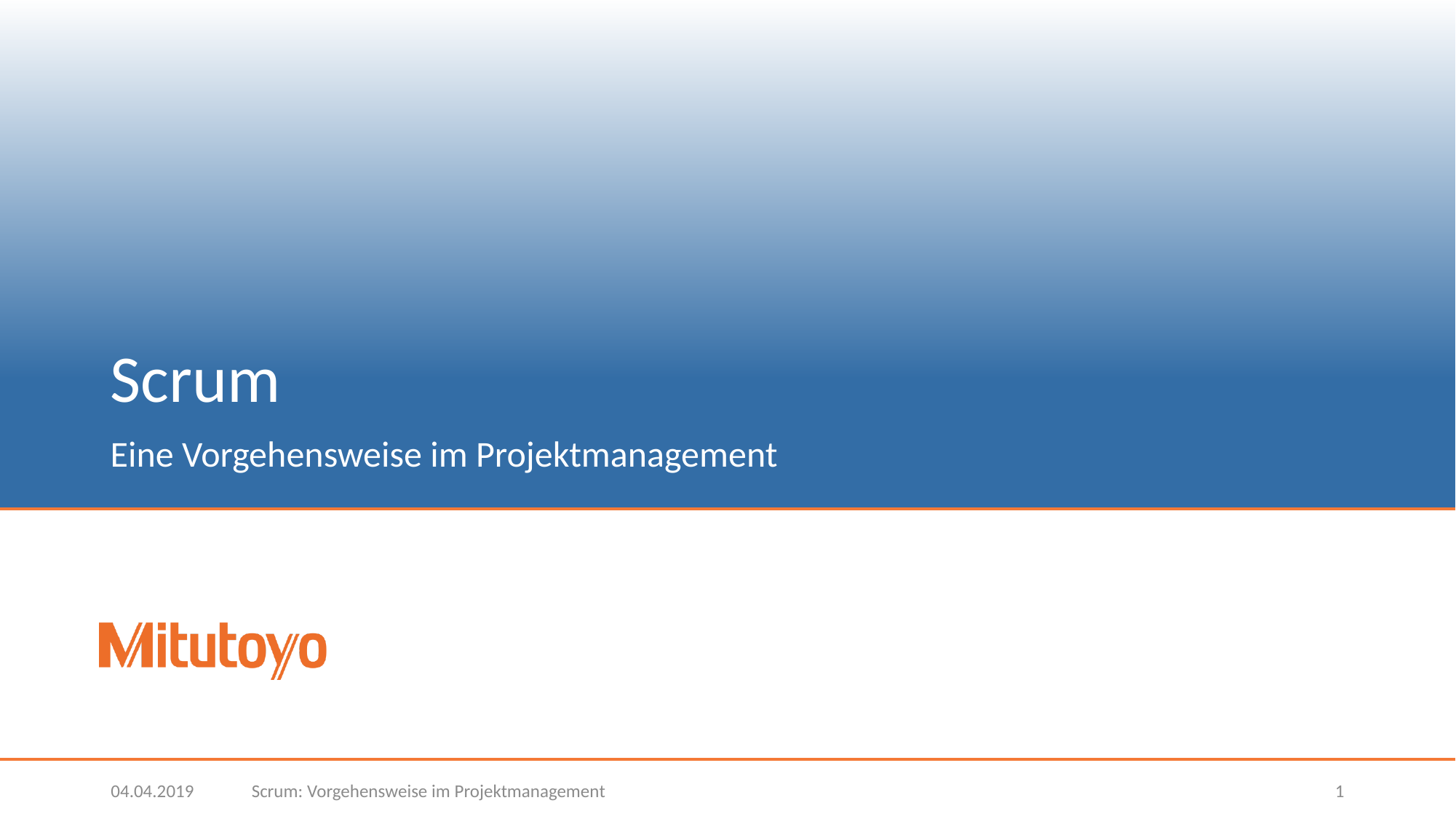

# Scrum
Eine Vorgehensweise im Projektmanagement
04.04.2019
Scrum: Vorgehensweise im Projektmanagement
1